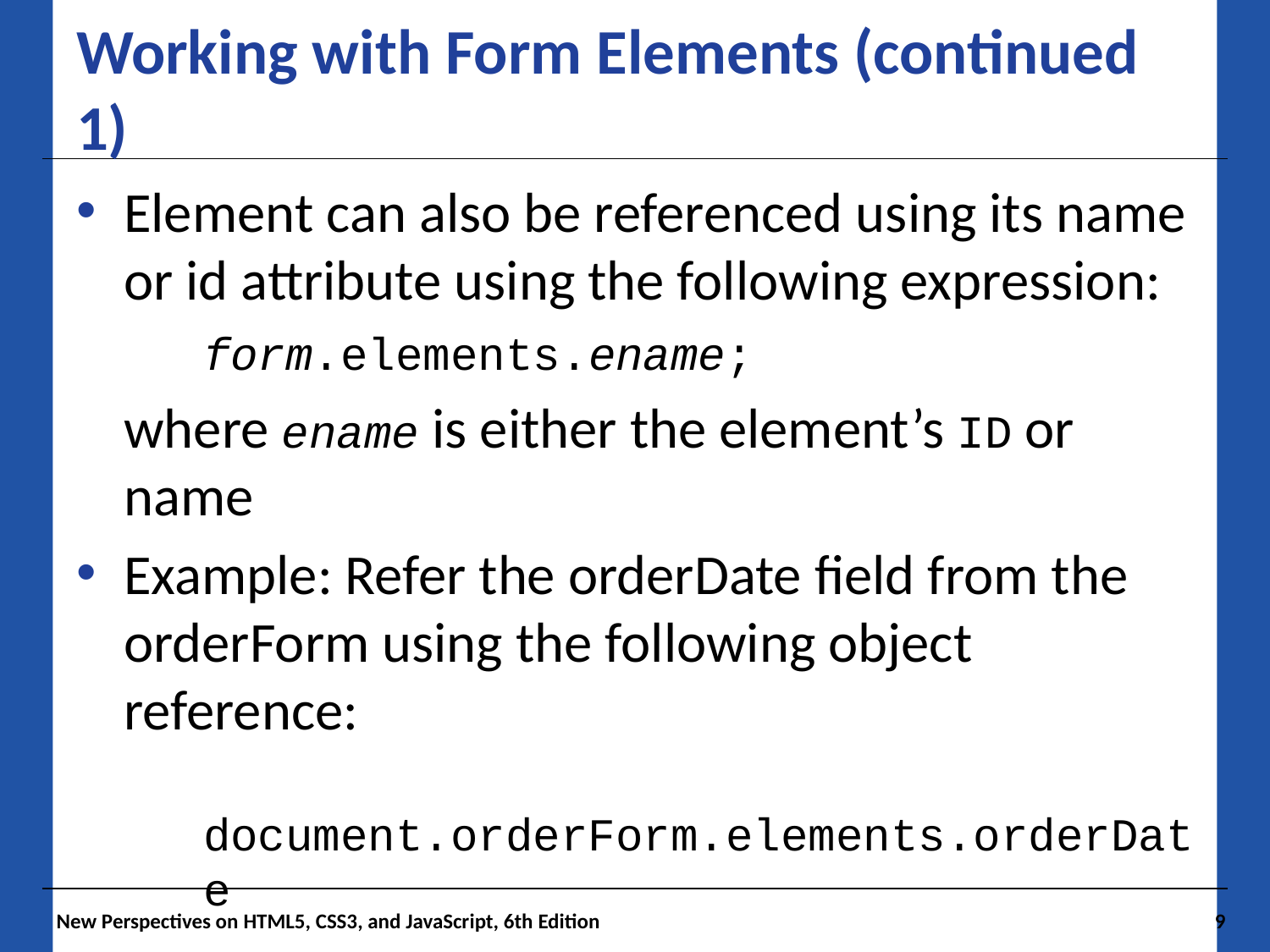

# Working with Form Elements (continued 1)
Element can also be referenced using its name or id attribute using the following expression:
	form.elements.ename;
where ename is either the element’s ID or  name
Example: Refer the orderDate field from the orderForm using the following object reference:
	document.orderForm.elements.orderDate

         New Perspectives on HTML5, CSS3, and JavaScript, 6th Edition
9